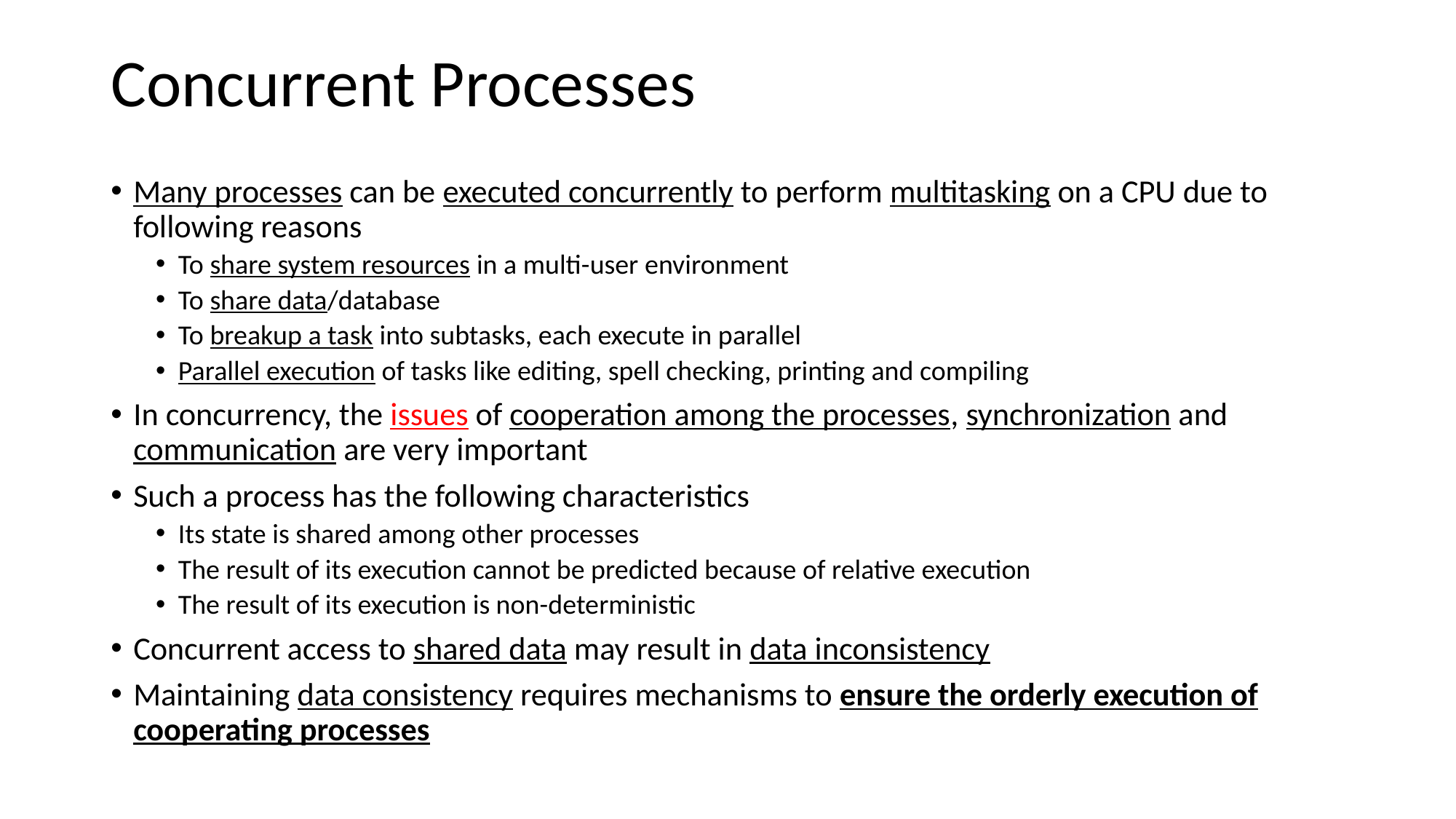

# Concurrent Processes
Many processes can be executed concurrently to perform multitasking on a CPU due to following reasons
To share system resources in a multi-user environment
To share data/database
To breakup a task into subtasks, each execute in parallel
Parallel execution of tasks like editing, spell checking, printing and compiling
In concurrency, the issues of cooperation among the processes, synchronization and communication are very important
Such a process has the following characteristics
Its state is shared among other processes
The result of its execution cannot be predicted because of relative execution
The result of its execution is non-deterministic
Concurrent access to shared data may result in data inconsistency
Maintaining data consistency requires mechanisms to ensure the orderly execution of cooperating processes